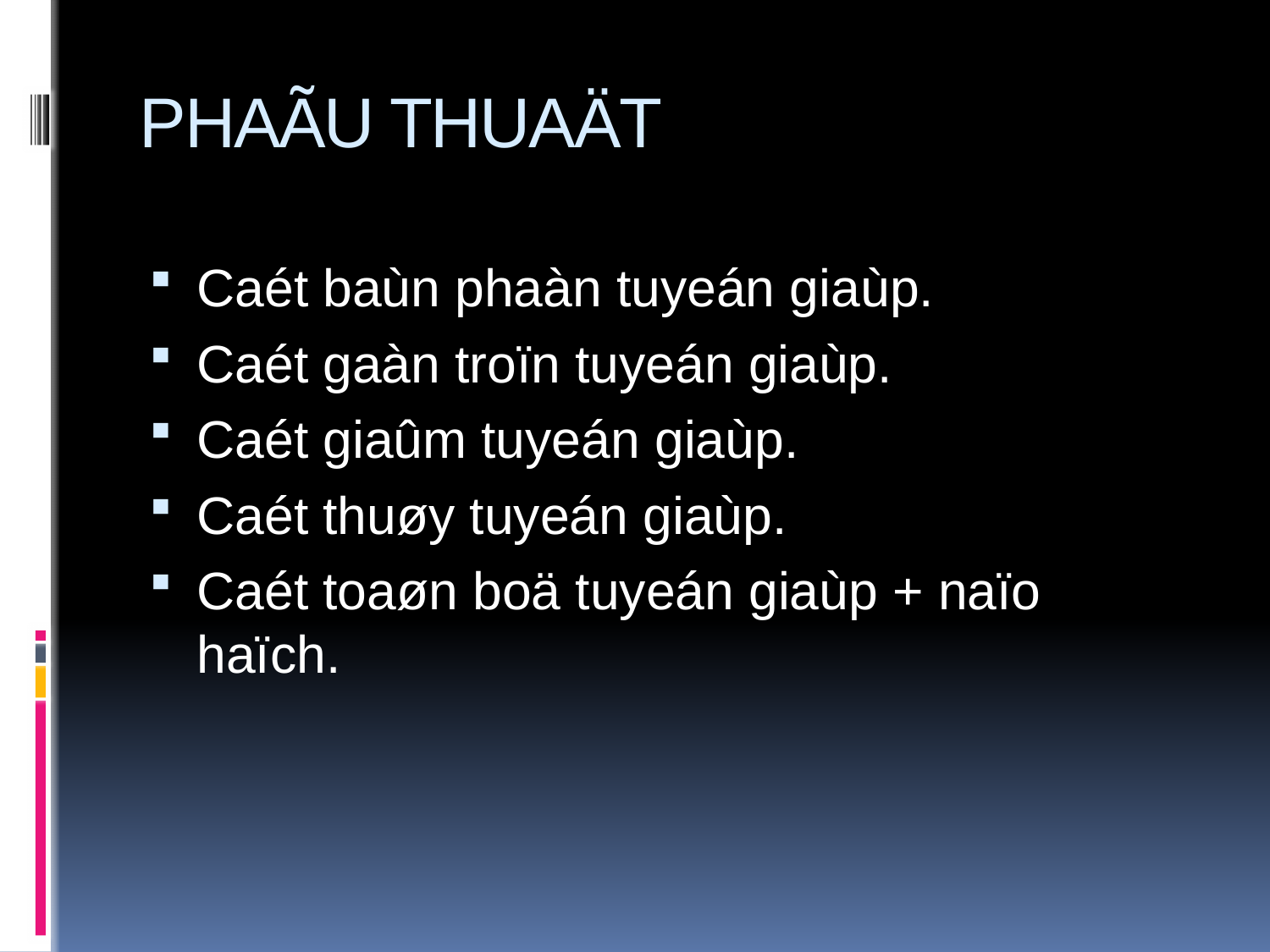

# PHAÃU THUAÄT
Caét baùn phaàn tuyeán giaùp.
Caét gaàn troïn tuyeán giaùp.
Caét giaûm tuyeán giaùp.
Caét thuøy tuyeán giaùp.
Caét toaøn boä tuyeán giaùp + naïo haïch.